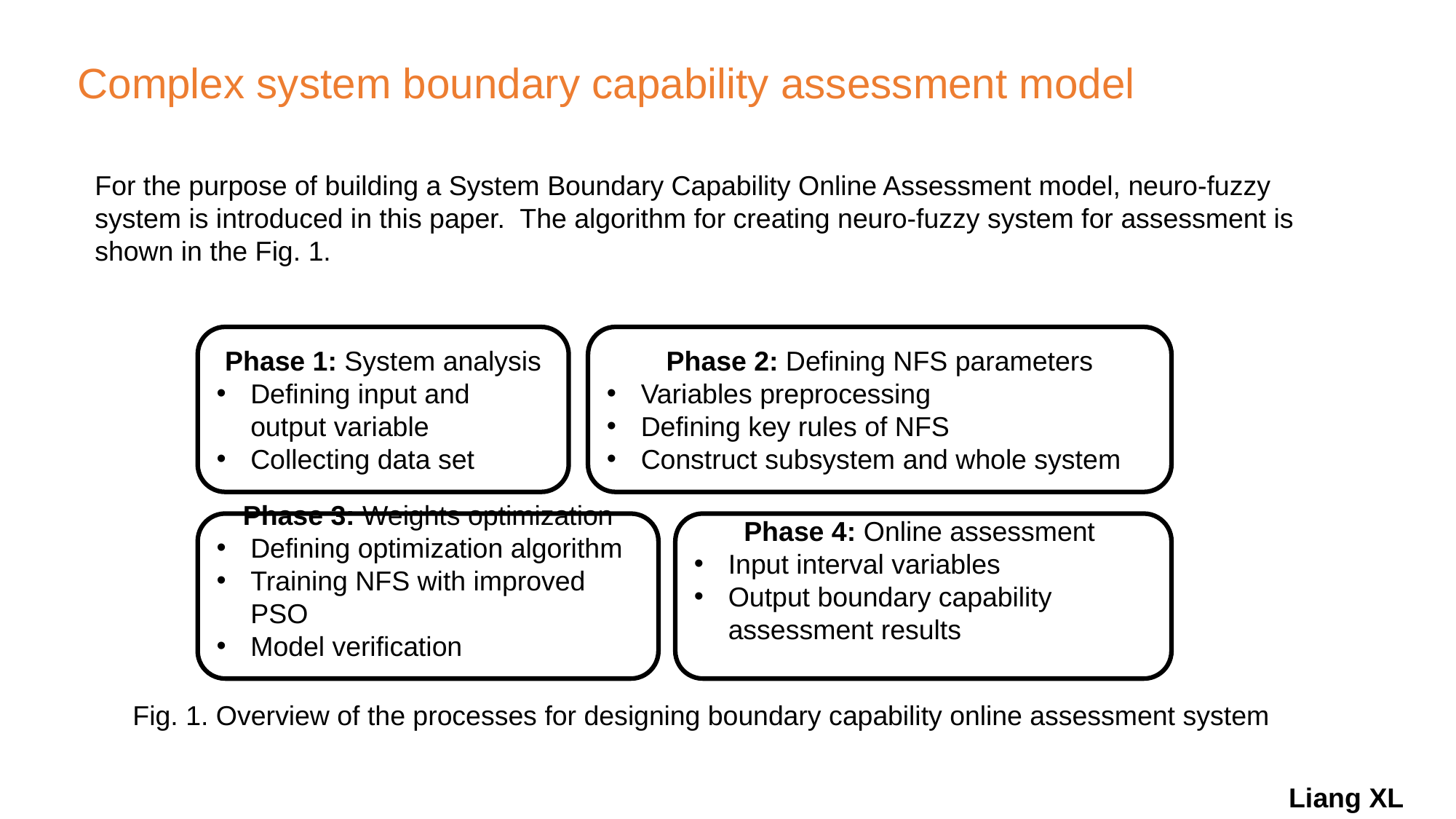

Complex system boundary capability assessment model
For the purpose of building a System Boundary Capability Online Assessment model, neuro-fuzzy system is introduced in this paper.  The algorithm for creating neuro-fuzzy system for assessment is shown in the Fig. 1.
Phase 1: System analysis
Defining input and output variable
Collecting data set
Phase 2: Defining NFS parameters
Variables preprocessing
Defining key rules of NFS
Construct subsystem and whole system
Phase 3: Weights optimization
Defining optimization algorithm
Training NFS with improved PSO
Model verification

Phase 4: Online assessment
Input interval variables
Output boundary capability assessment results

Fig. 1. Overview of the processes for designing boundary capability online assessment system
Liang XL